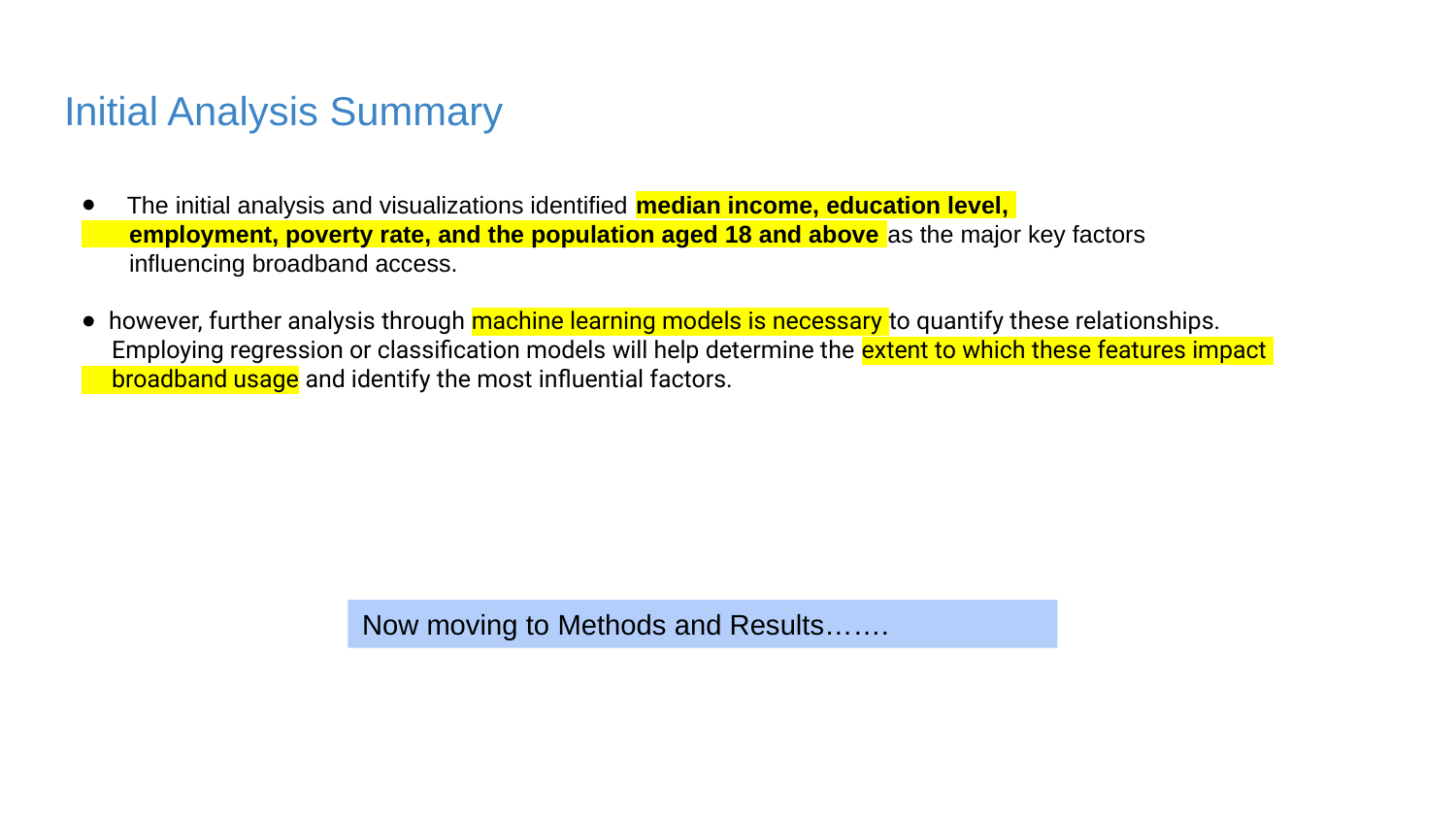

# Initial Analysis Summary
The initial analysis and visualizations identified median income, education level,
       employment, poverty rate, and the population aged 18 and above as the major key factors
       influencing broadband access.

however, further analysis through machine learning models is necessary to quantify these relationships.
     Employing regression or classification models will help determine the extent to which these features impact
     broadband usage and identify the most influential factors.
Now moving to Methods and Results…….